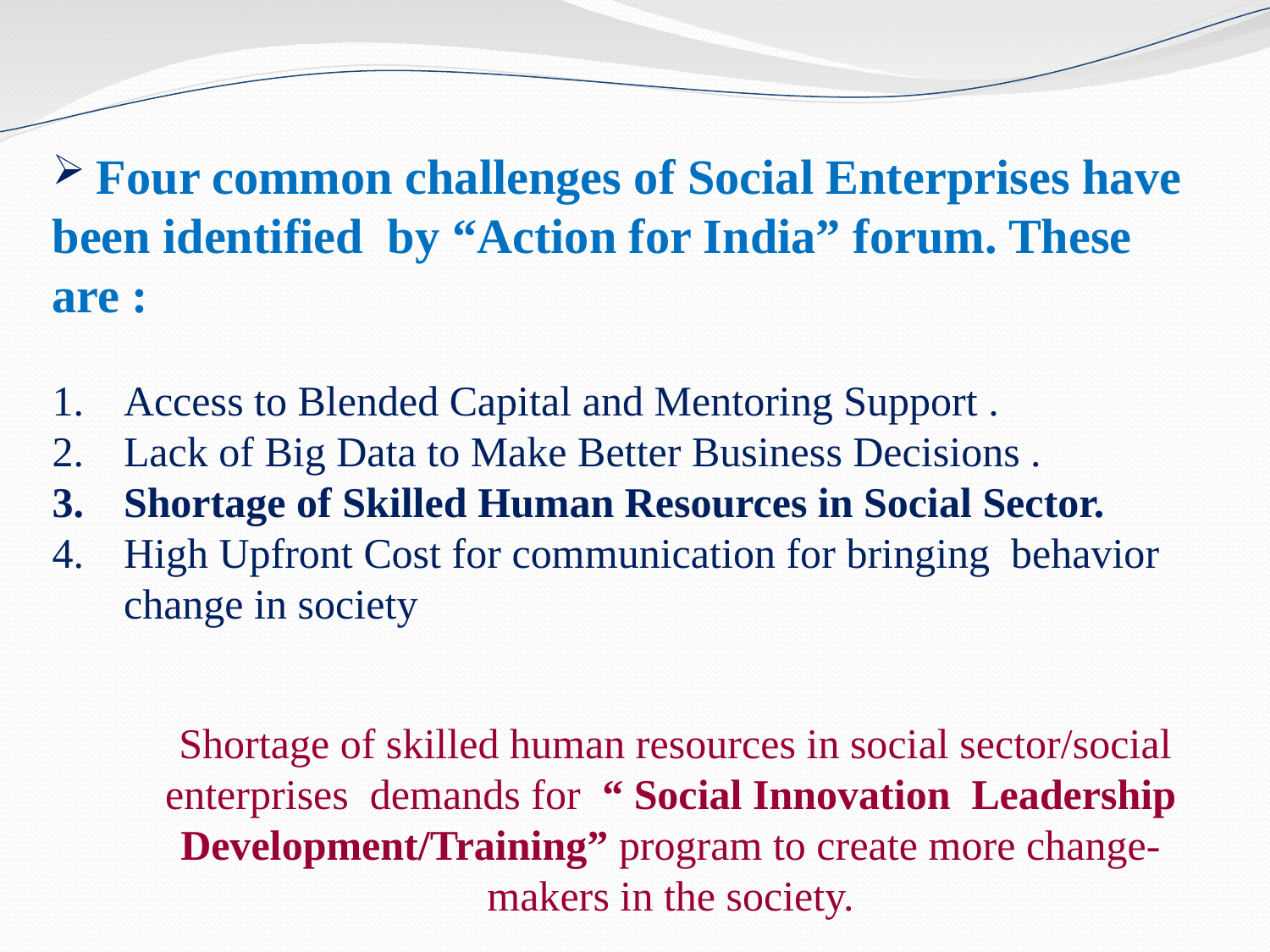

Four common challenges of Social Enterprises have been identified  by “Action for India” forum. These  are :

Access to Blended Capital and Mentoring Support .
Lack of Big Data to Make Better Business Decisions .
Shortage of Skilled Human Resources in Social Sector.
High Upfront Cost for communication for bringing  behavior change in society

          Shortage of skilled human resources in social sector/social enterprises  demands for  “ Social Innovation  Leadership Development/Training” program to create more change-makers in the society.